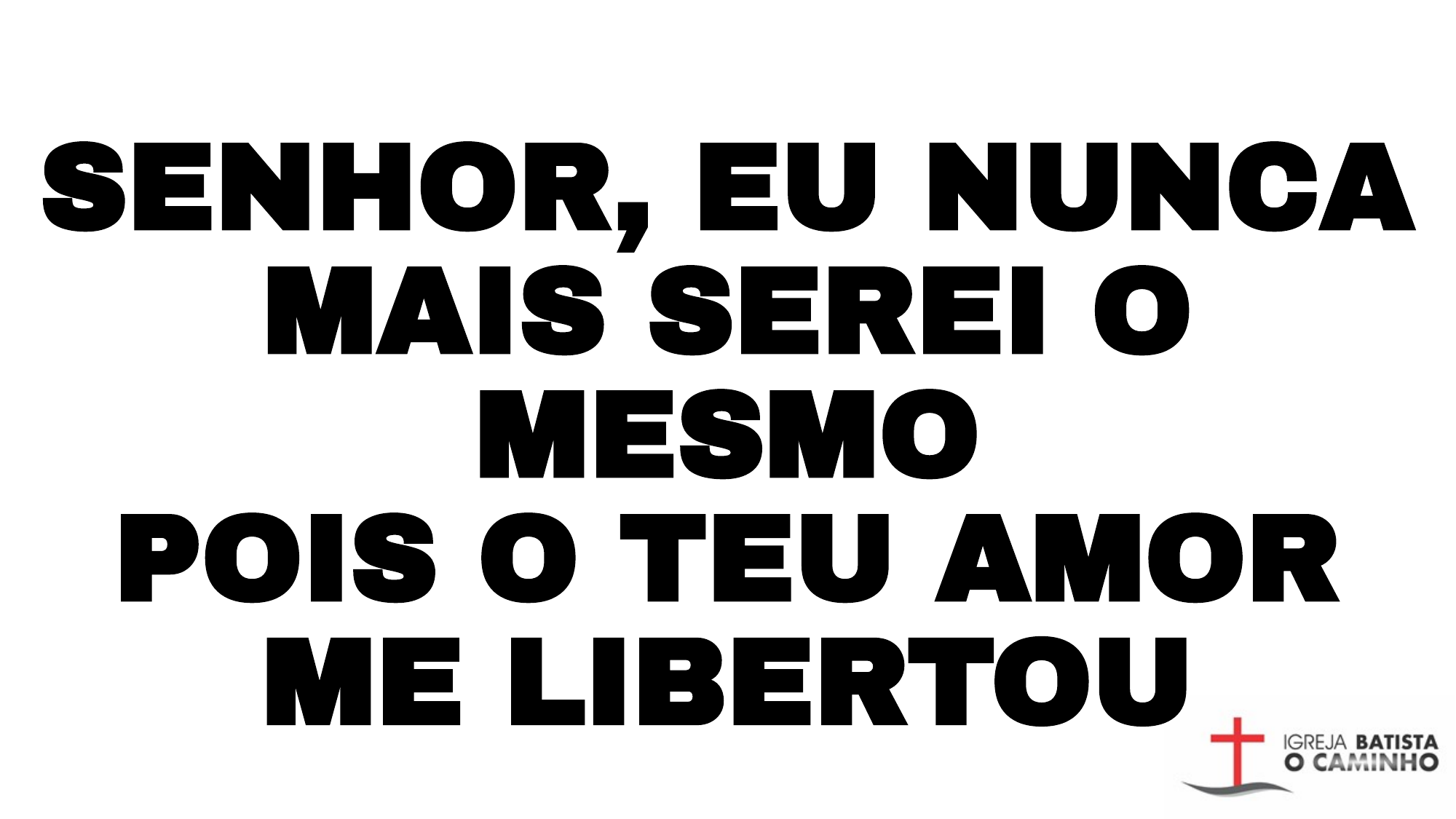

# SENHOR, EU NUNCA MAIS SEREI O MESMO POIS O TEU AMOR ME LIBERTOU